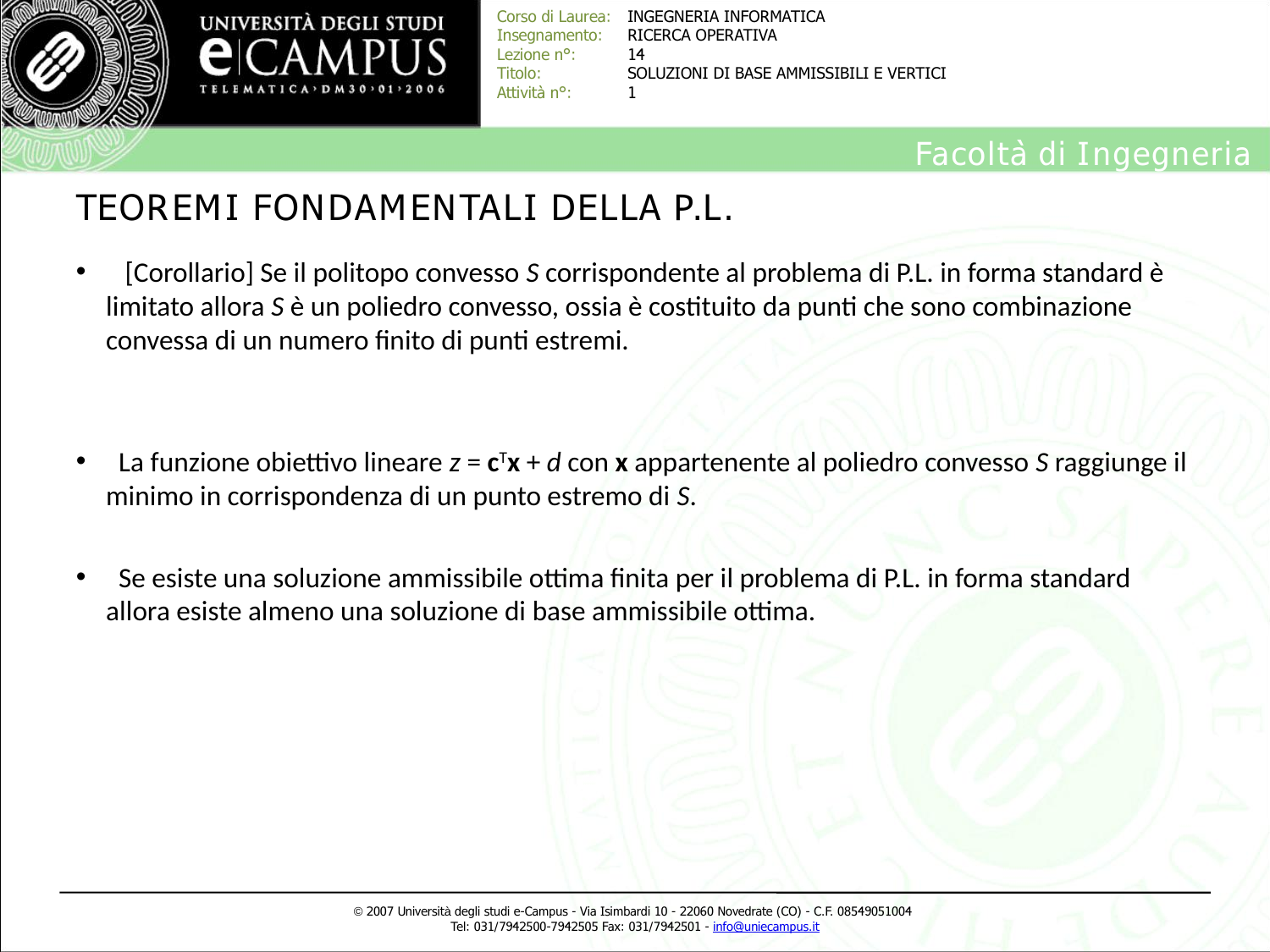

# TEOREMI FONDAMENTALI DELLA P.L.
   [Corollario] Se il politopo convesso S corrispondente al problema di P.L. in forma standard è limitato allora S è un poliedro convesso, ossia è costituito da punti che sono combinazione convessa di un numero finito di punti estremi.

  La funzione obiettivo lineare z = cTx + d con x appartenente al poliedro convesso S raggiunge il minimo in corrispondenza di un punto estremo di S.

  Se esiste una soluzione ammissibile ottima finita per il problema di P.L. in forma standard allora esiste almeno una soluzione di base ammissibile ottima.